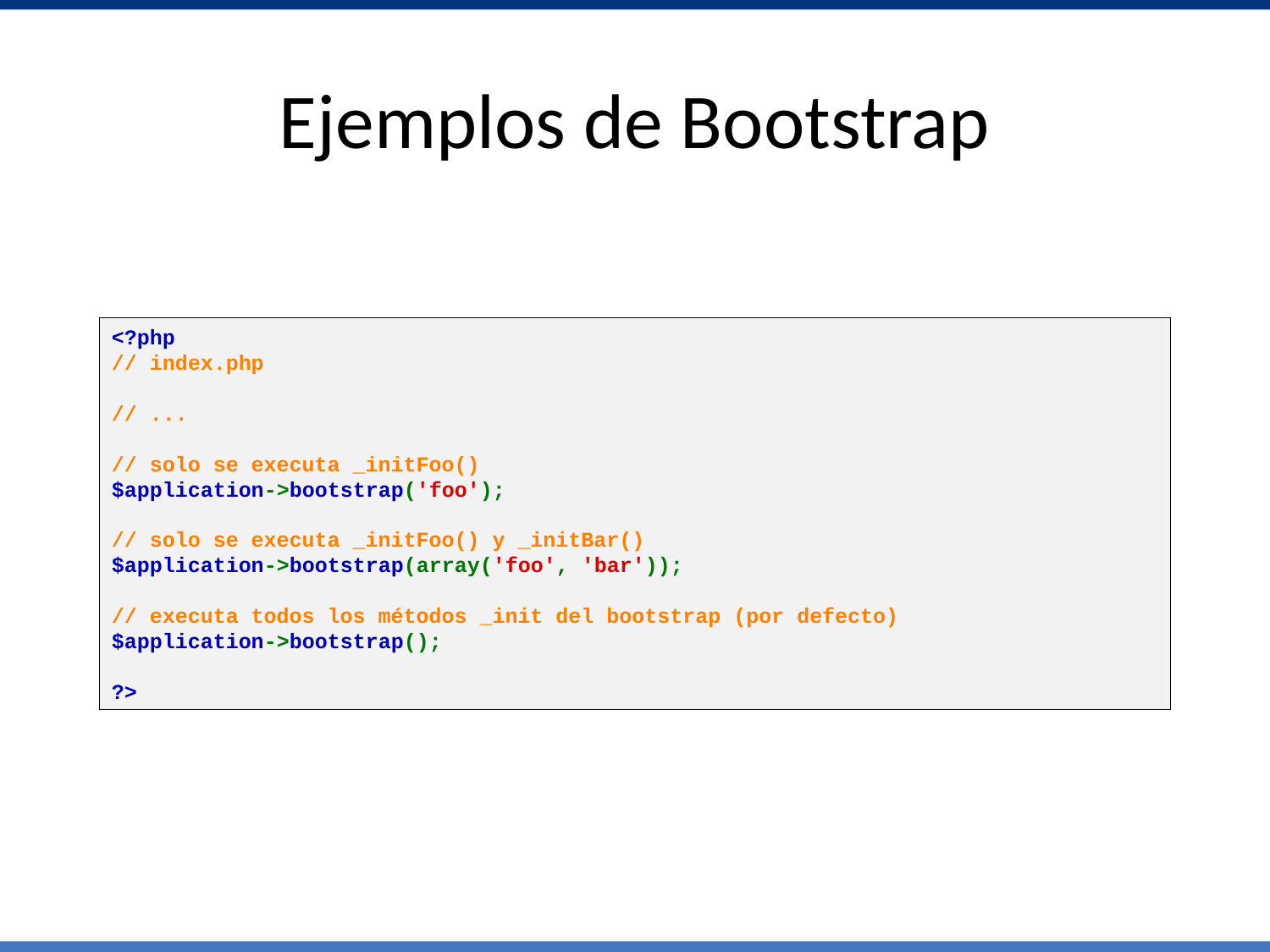

# Ejemplos de Bootstrap
<?php 
// index.php
// ...
// solo se executa _initFoo() 
$application->bootstrap('foo'); 
// solo se executa _initFoo() y _initBar() 
$application->bootstrap(array('foo', 'bar')); 
// executa todos los métodos _init del bootstrap (por defecto) 
$application->bootstrap(); 
?>